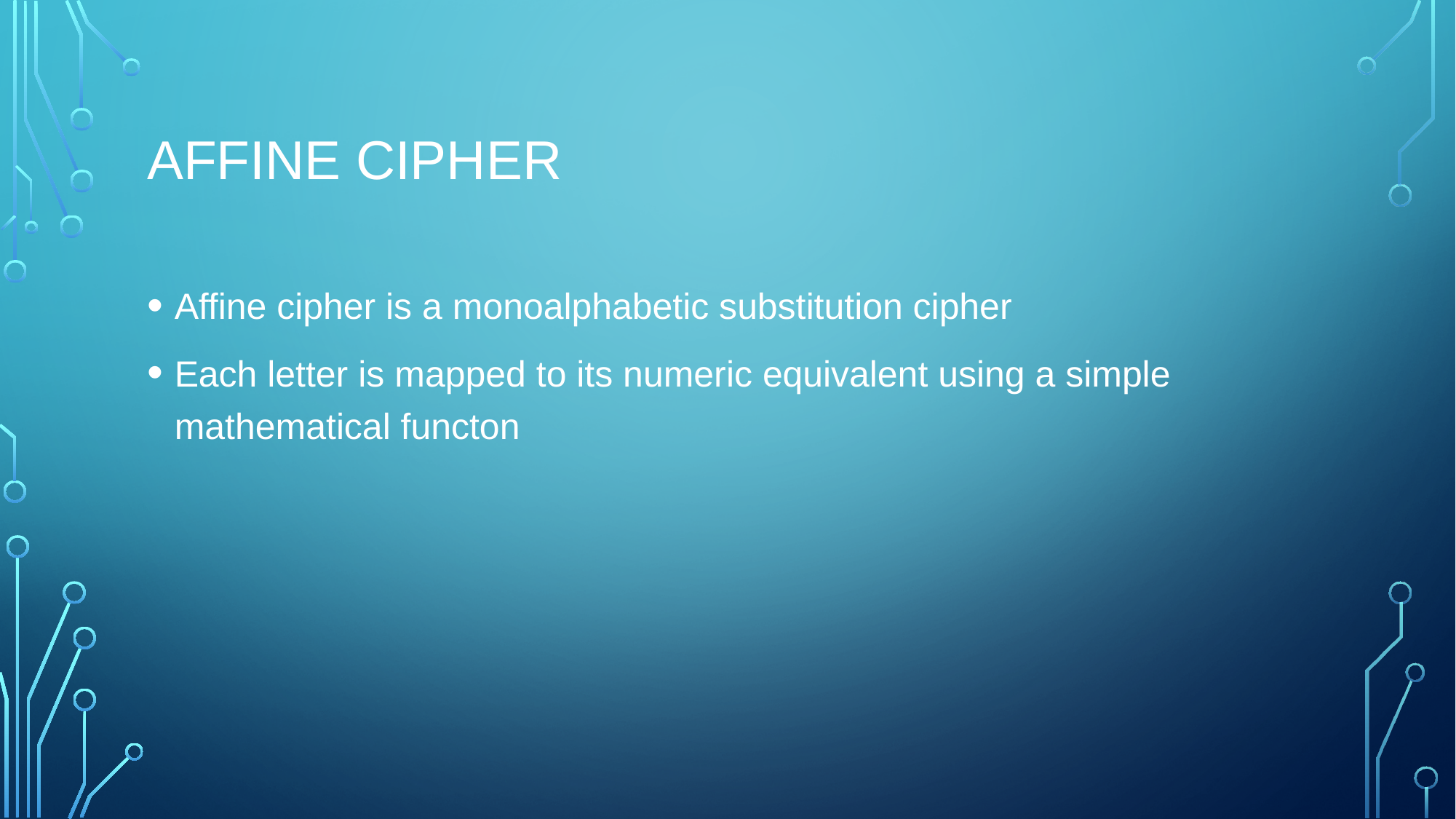

# Affine cipher
Affine cipher is a monoalphabetic substitution cipher
Each letter is mapped to its numeric equivalent using a simple mathematical functon